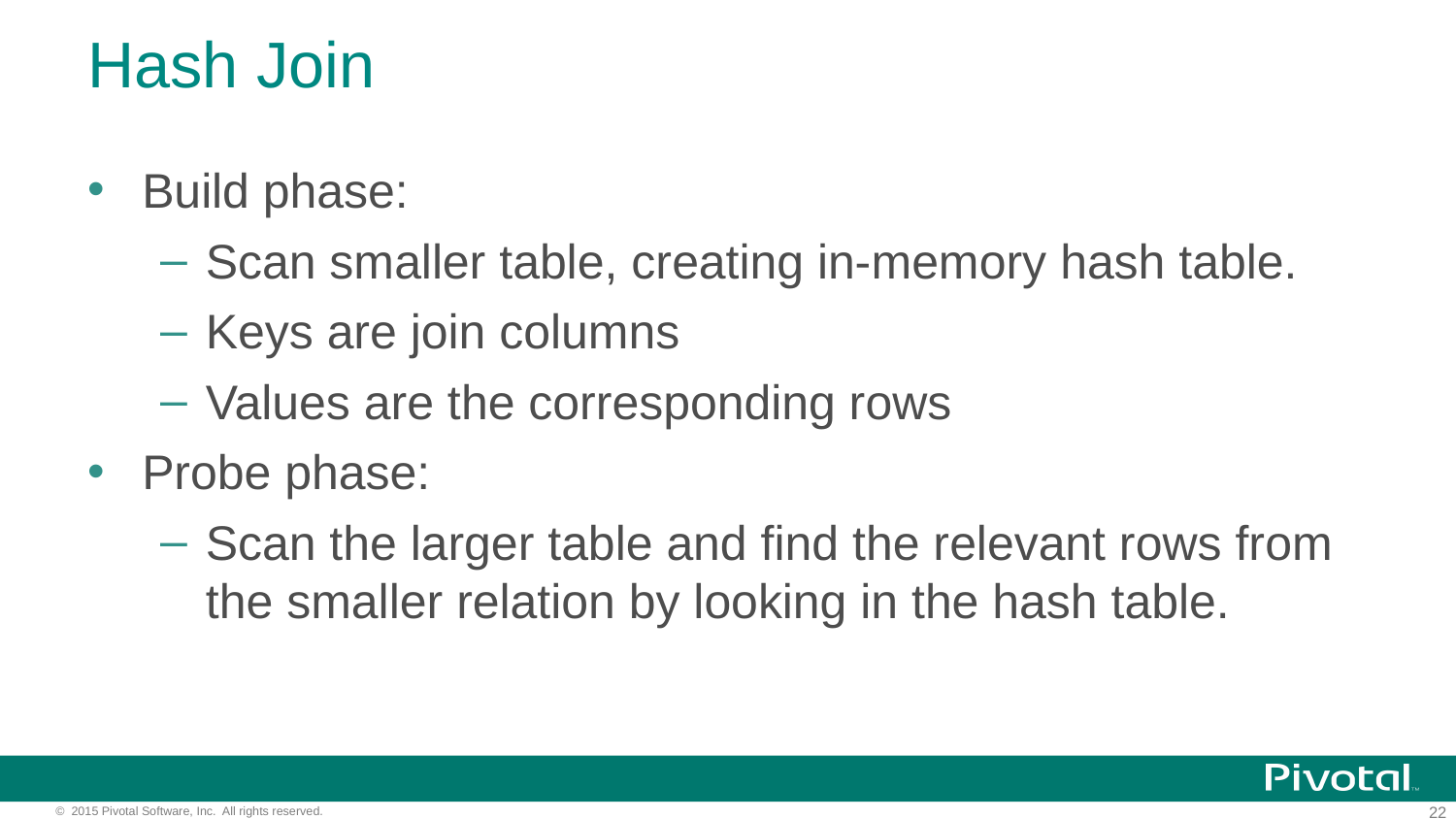

# Hash Join
Build phase:
Scan smaller table, creating in-memory hash table.
Keys are join columns
Values are the corresponding rows
Probe phase:
Scan the larger table and find the relevant rows from the smaller relation by looking in the hash table.